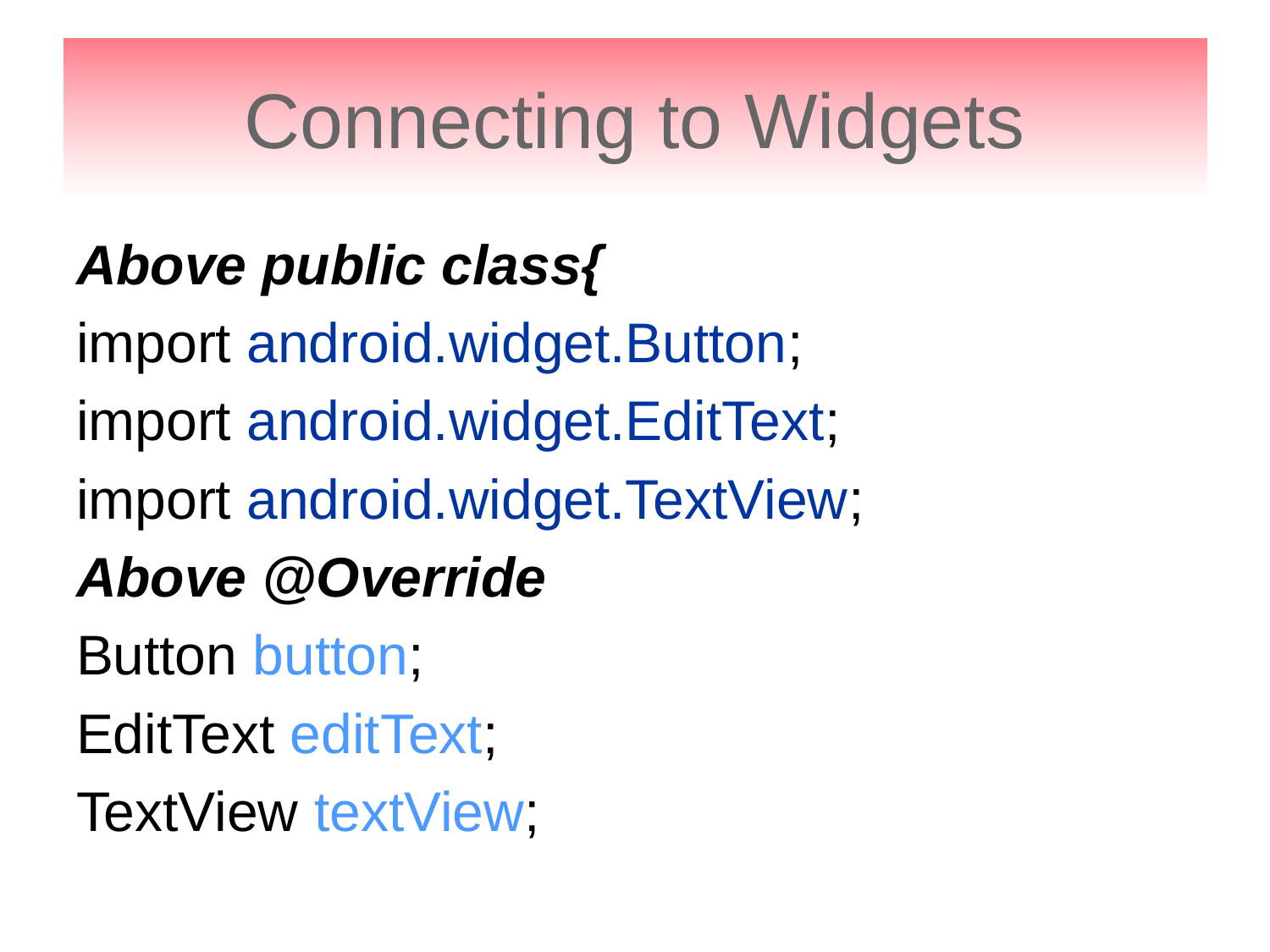

# Connecting to Widgets
Above public class{
import android.widget.Button;
import android.widget.EditText;
import android.widget.TextView;
Above @Override
Button button;
EditText editText;
TextView textView;